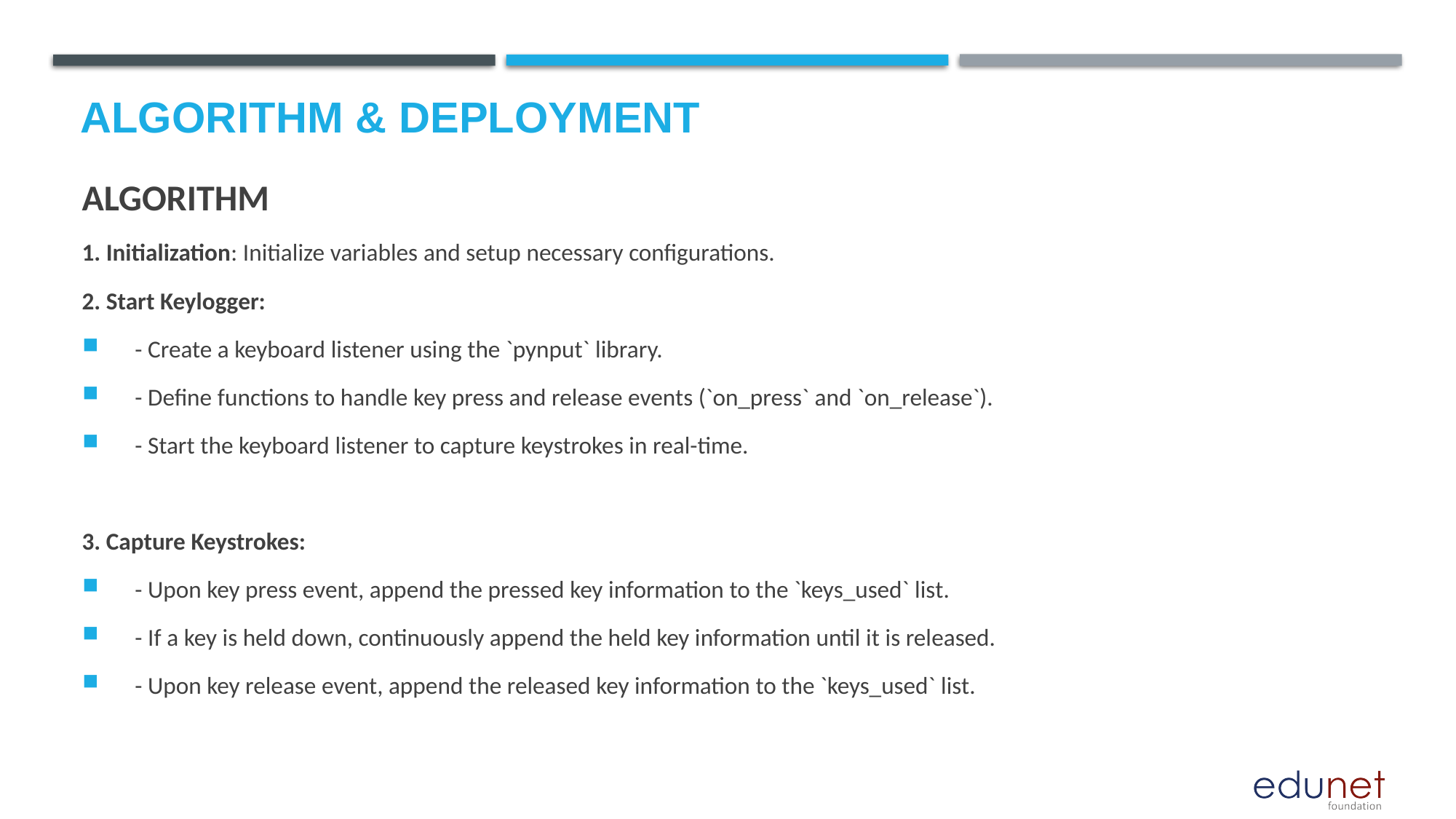

# Algorithm & Deployment

ALGORITHM
1. Initialization: Initialize variables and setup necessary configurations.
2. Start Keylogger:
   - Create a keyboard listener using the `pynput` library.
   - Define functions to handle key press and release events (`on_press` and `on_release`).
   - Start the keyboard listener to capture keystrokes in real-time.

3. Capture Keystrokes:
   - Upon key press event, append the pressed key information to the `keys_used` list.
   - If a key is held down, continuously append the held key information until it is released.
   - Upon key release event, append the released key information to the `keys_used` list.